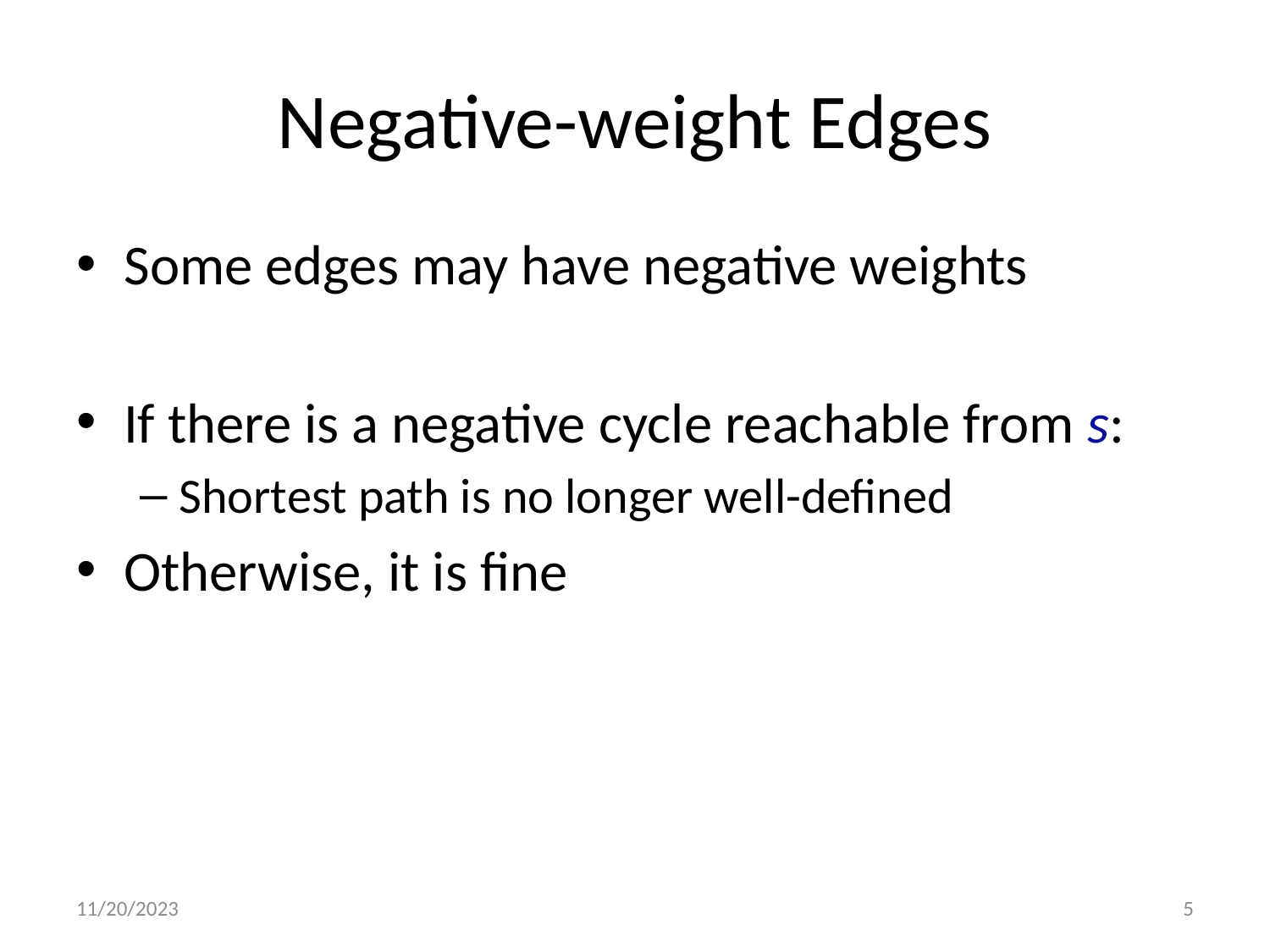

# Negative-weight Edges
Some edges may have negative weights

If there is a negative cycle reachable from s:
Shortest path is no longer well-defined
Otherwise, it is fine
11/20/2023
5